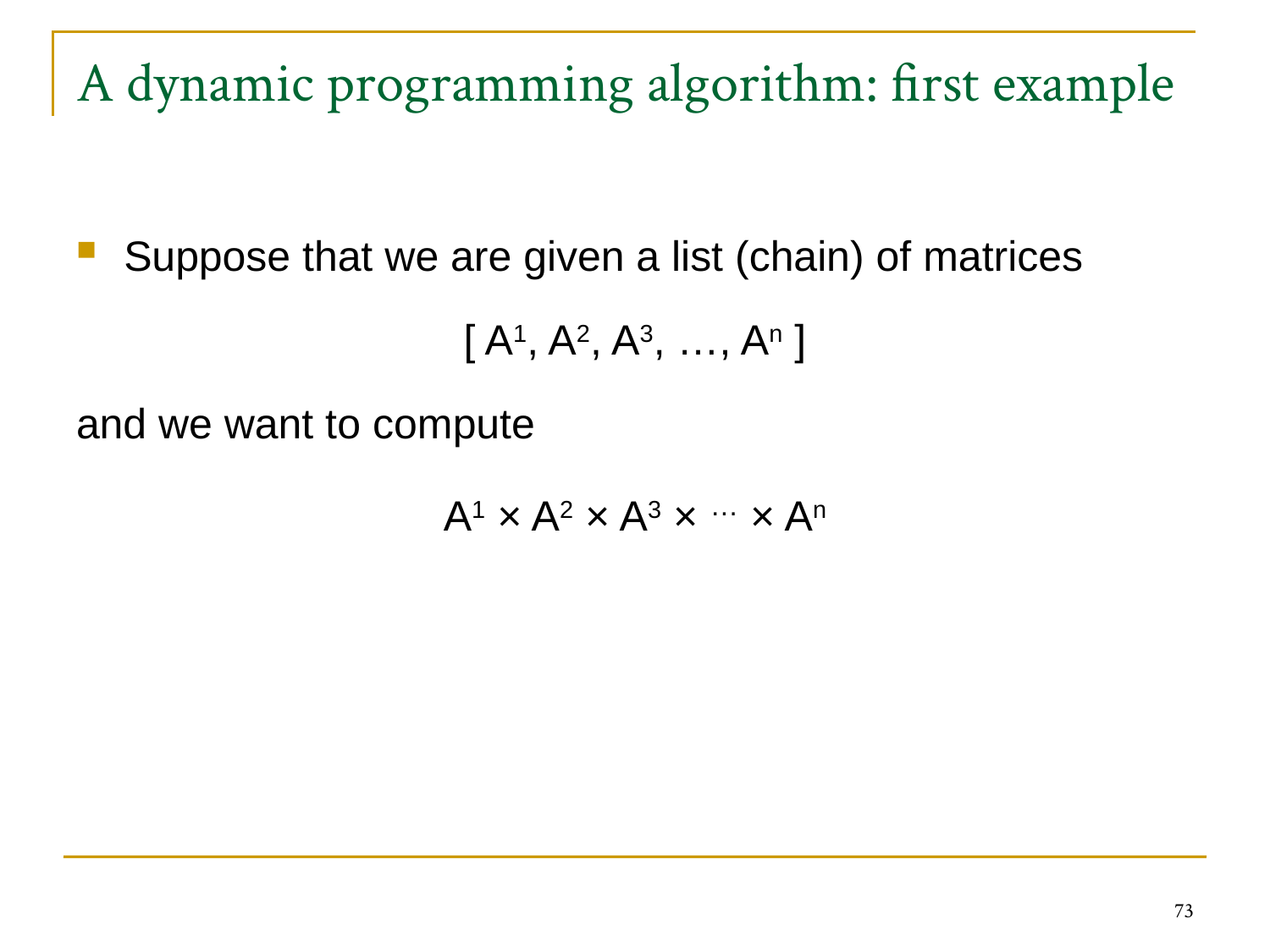

# A dynamic programming algorithm: first example
Suppose that we are given a list (chain) of matrices

[ A1, A2, A3, …, An ]

and we want to compute

A1 × A2 × A3 × … × An
73